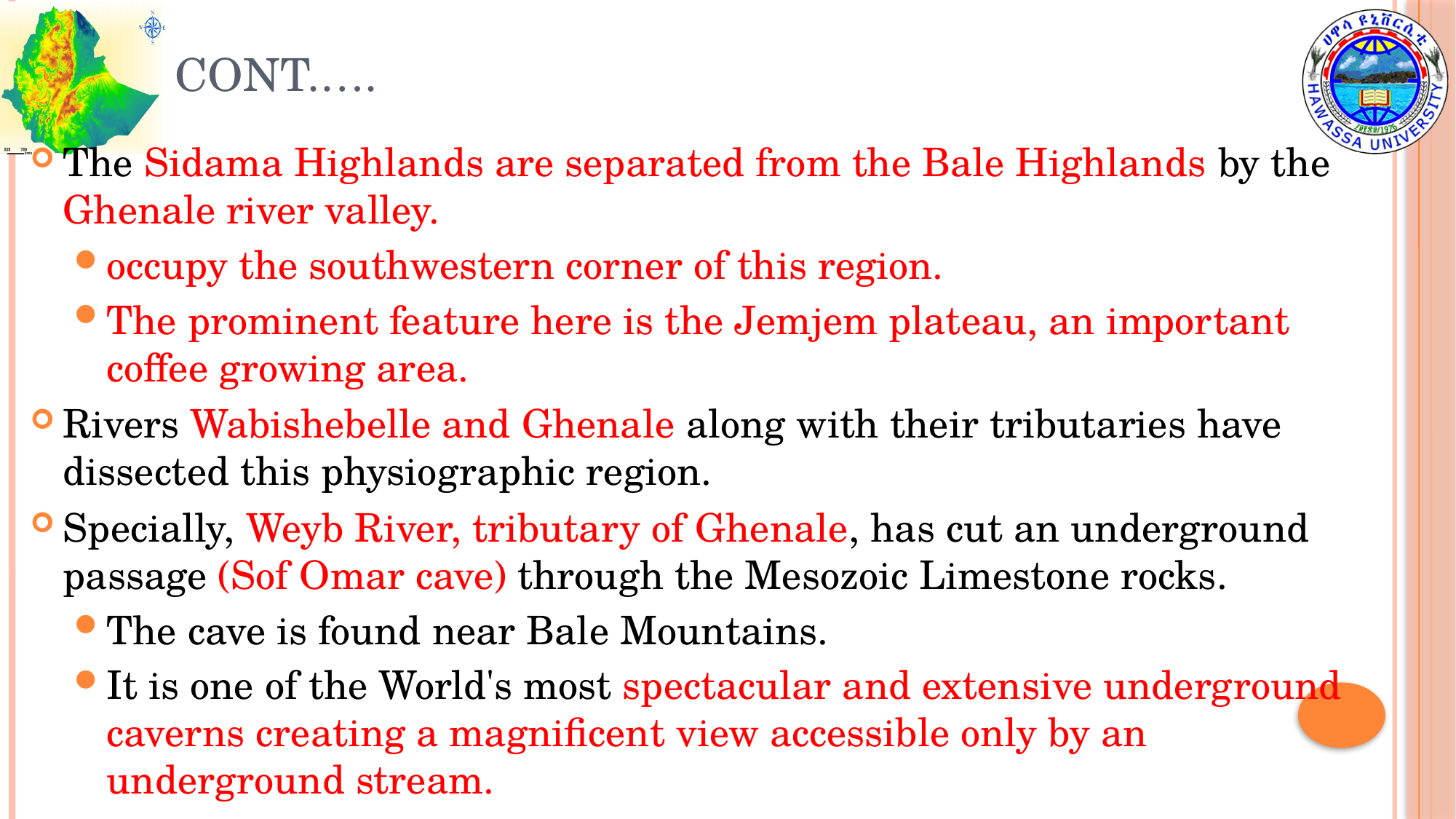

# Cont.….
The Sidama Highlands are separated from the Bale Highlands by the Ghenale river valley.
occupy the southwestern corner of this region.
The prominent feature here is the Jemjem plateau, an important coffee growing area.
Rivers Wabishebelle and Ghenale along with their tributaries have dissected this physiographic region.
Specially, Weyb River, tributary of Ghenale, has cut an underground passage (Sof Omar cave) through the Mesozoic Limestone rocks.
The cave is found near Bale Mountains.
It is one of the World's most spectacular and extensive underground caverns creating a magnificent view accessible only by an underground stream.